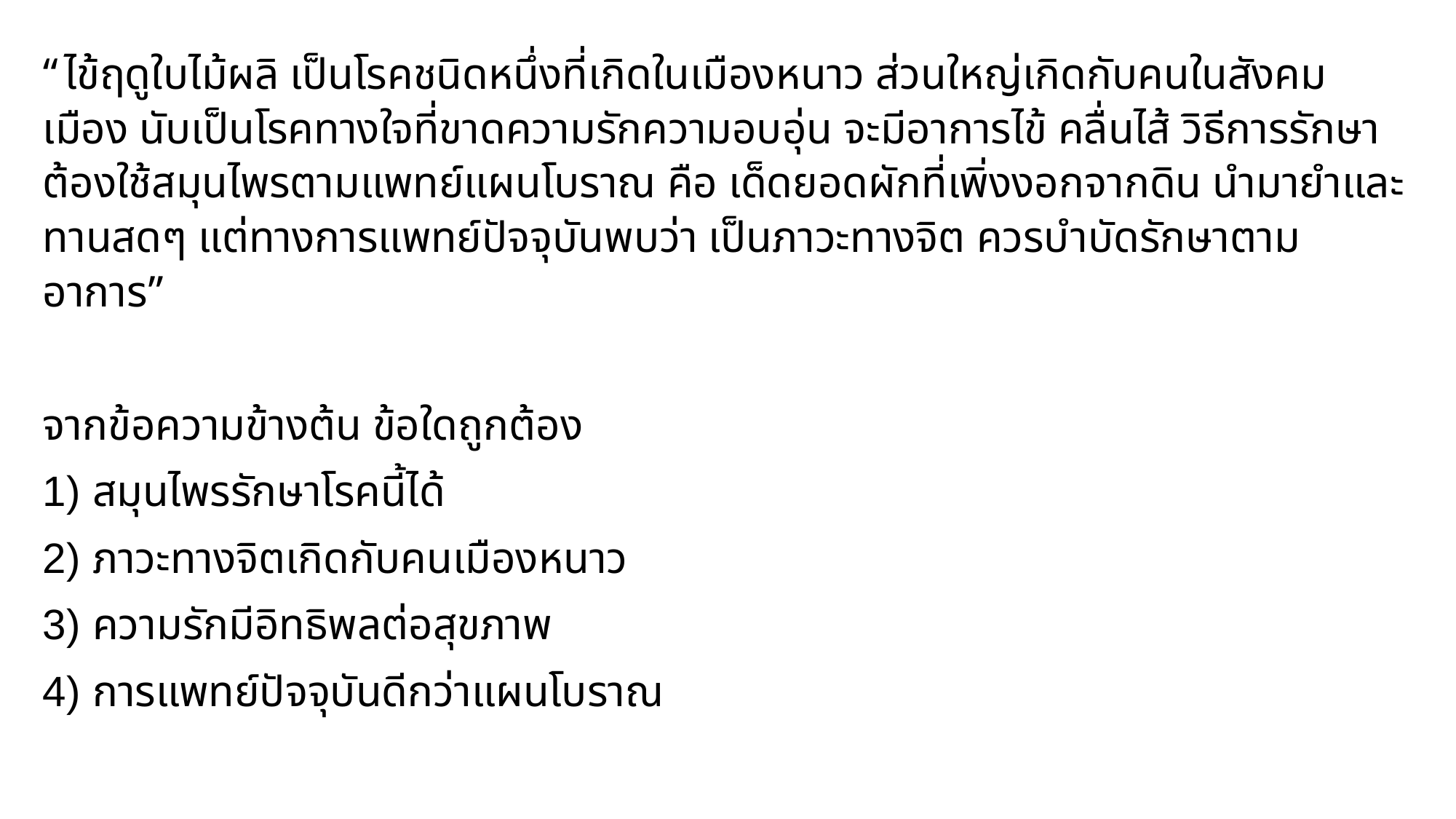

“ไข้ฤดูใบไม้ผลิ เป็นโรคชนิดหนึ่งที่เกิดในเมืองหนาว ส่วนใหญ่เกิดกับคนในสังคมเมือง นับเป็นโรคทางใจที่ขาดความรักความอบอุ่น จะมีอาการไข้ คลื่นไส้ วิธีการรักษา ต้องใช้สมุนไพรตามแพทย์แผนโบราณ คือ เด็ดยอดผักที่เพิ่งงอกจากดิน นํามายําและทานสดๆ แต่ทางการแพทย์ปัจจุบันพบว่า เป็นภาวะทางจิต ควรบำบัดรักษาตามอาการ”

จากข้อความข้างต้น ข้อใดถูกต้อง
1) สมุนไพรรักษาโรคนี้ได้
2) ภาวะทางจิตเกิดกับคนเมืองหนาว
3) ความรักมีอิทธิพลต่อสุขภาพ
4) การแพทย์ปัจจุบันดีกว่าแผนโบราณ